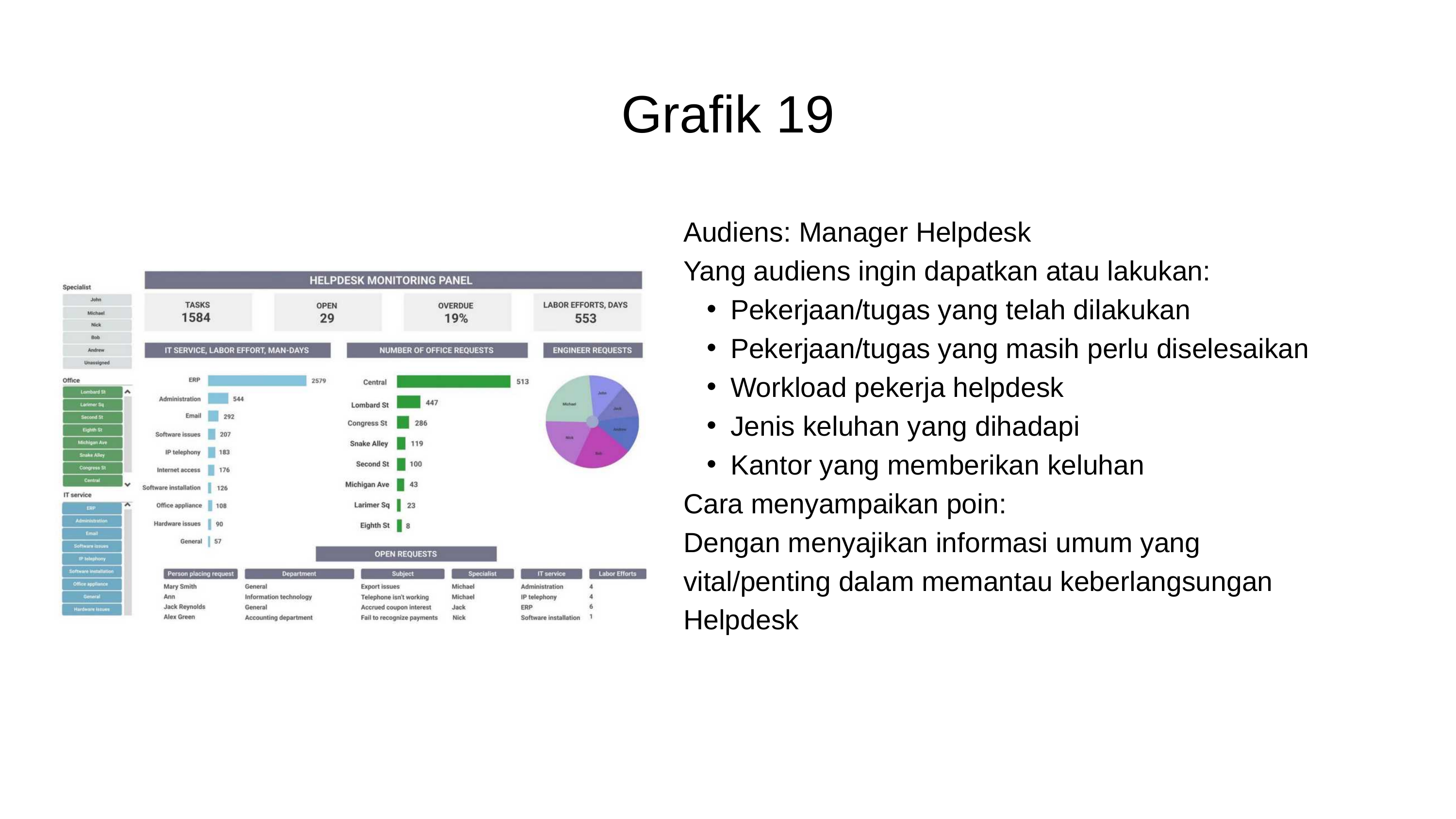

Grafik 19
Audiens: Manager Helpdesk
Yang audiens ingin dapatkan atau lakukan:
Pekerjaan/tugas yang telah dilakukan
Pekerjaan/tugas yang masih perlu diselesaikan
Workload pekerja helpdesk
Jenis keluhan yang dihadapi
Kantor yang memberikan keluhan
Cara menyampaikan poin:
Dengan menyajikan informasi umum yang vital/penting dalam memantau keberlangsungan Helpdesk